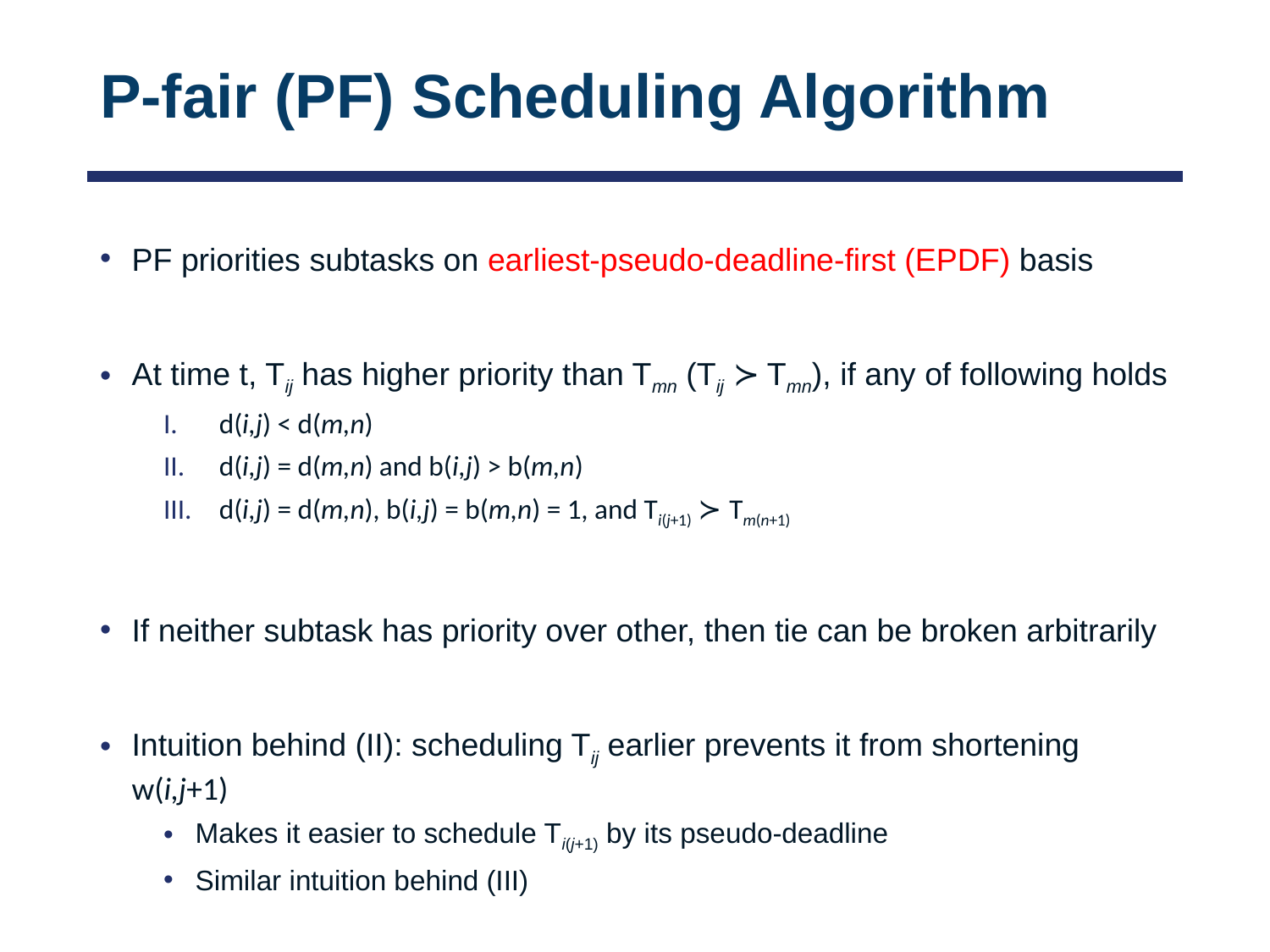

# P-fair (PF) Scheduling Algorithm
PF priorities subtasks on earliest-pseudo-deadline-first (EPDF) basis

At time t, Tij has higher priority than Tmn (Tij ≻ Tmn), if any of following holds
d(i,j) < d(m,n)
d(i,j) = d(m,n) and b(i,j) > b(m,n)
d(i,j) = d(m,n), b(i,j) = b(m,n) = 1, and Ti(j+1) ≻ Tm(n+1)

If neither subtask has priority over other, then tie can be broken arbitrarily

Intuition behind (II): scheduling Tij earlier prevents it from shortening w(i,j+1)
Makes it easier to schedule Ti(j+1) by its pseudo-deadline
Similar intuition behind (III)